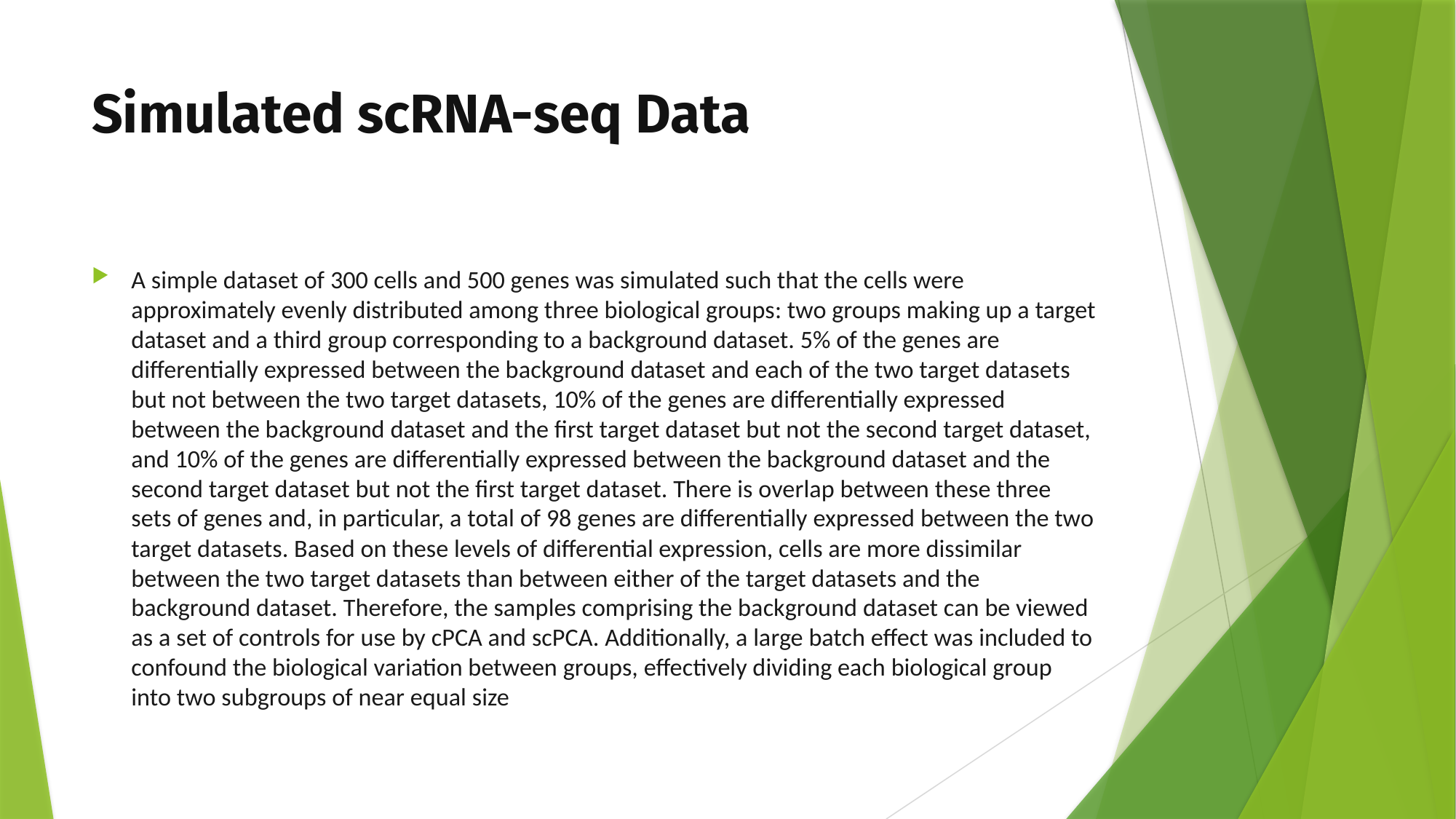

# Simulated scRNA-seq Data
A simple dataset of 300 cells and 500 genes was simulated such that the cells were approximately evenly distributed among three biological groups: two groups making up a target dataset and a third group corresponding to a background dataset. 5% of the genes are differentially expressed between the background dataset and each of the two target datasets but not between the two target datasets, 10% of the genes are differentially expressed between the background dataset and the first target dataset but not the second target dataset, and 10% of the genes are differentially expressed between the background dataset and the second target dataset but not the first target dataset. There is overlap between these three sets of genes and, in particular, a total of 98 genes are differentially expressed between the two target datasets. Based on these levels of differential expression, cells are more dissimilar between the two target datasets than between either of the target datasets and the background dataset. Therefore, the samples comprising the background dataset can be viewed as a set of controls for use by cPCA and scPCA. Additionally, a large batch effect was included to confound the biological variation between groups, effectively dividing each biological group into two subgroups of near equal size